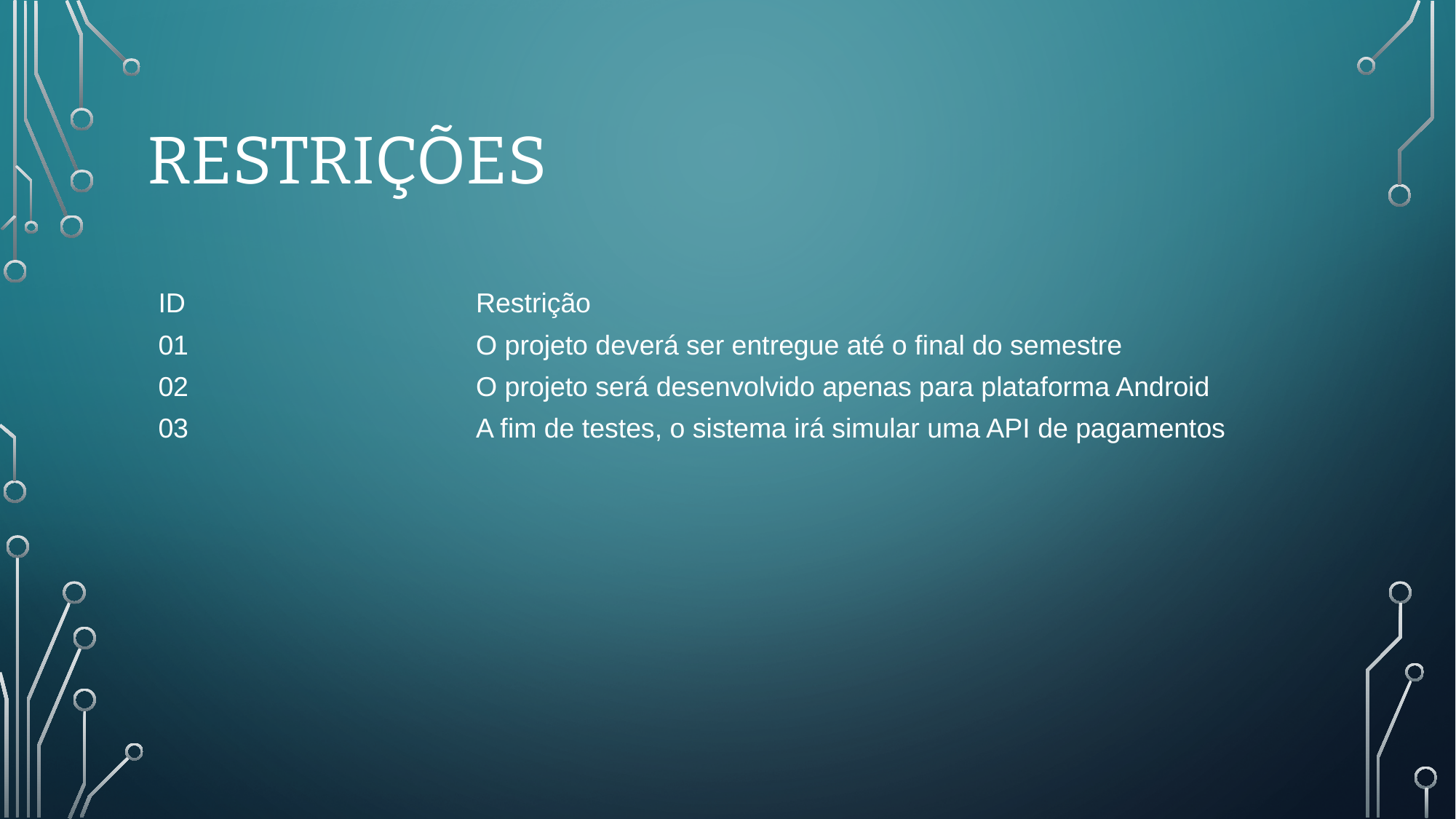

# restrições
| ID | Restrição |
| --- | --- |
| 01 | O projeto deverá ser entregue até o final do semestre |
| 02 | O projeto será desenvolvido apenas para plataforma Android |
| 03 | A fim de testes, o sistema irá simular uma API de pagamentos |